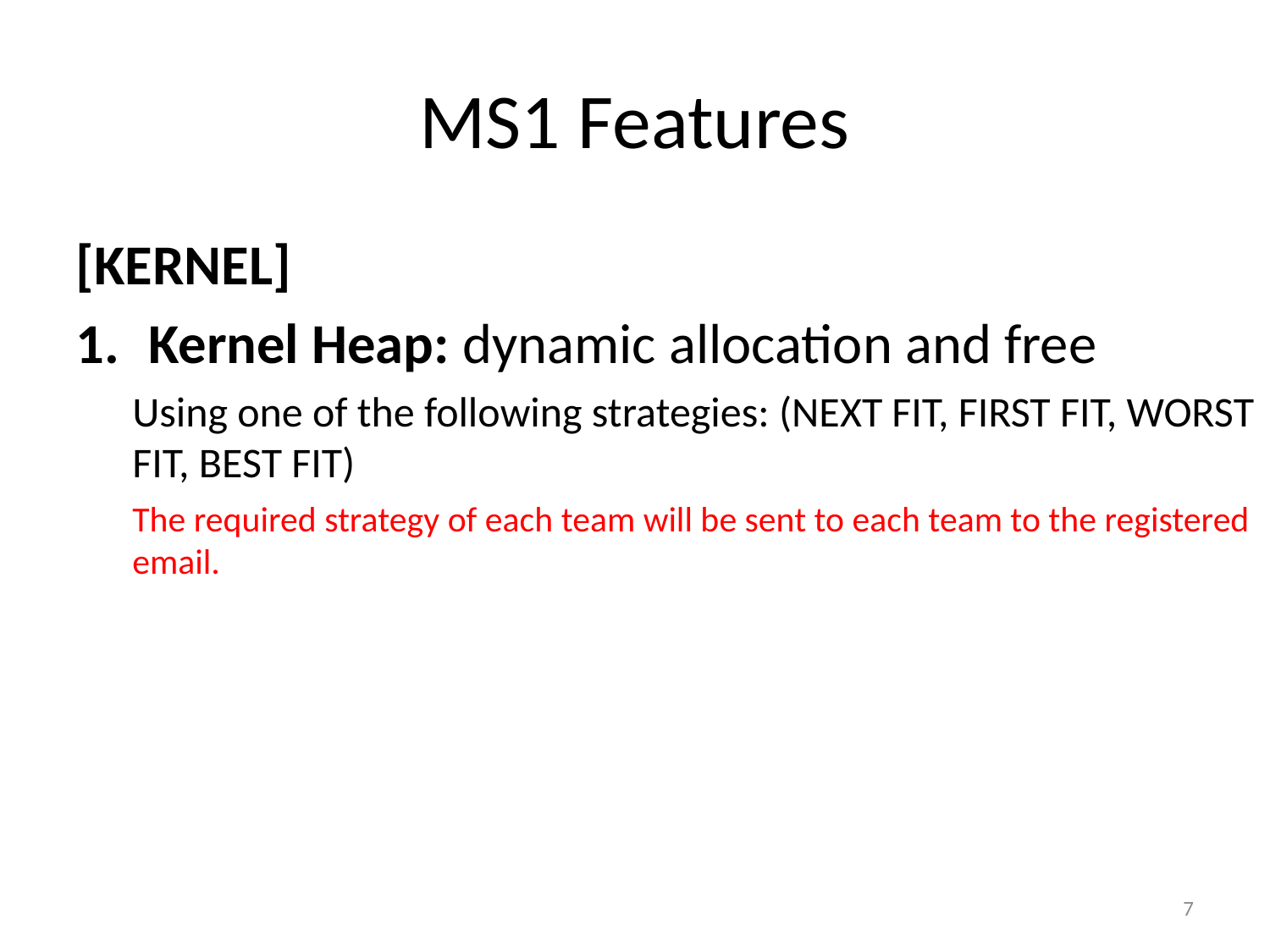

MS1 Features
[KERNEL]
Kernel Heap: dynamic allocation and free
Using one of the following strategies: (NEXT FIT, FIRST FIT, WORST FIT, BEST FIT)
The required strategy of each team will be sent to each team to the registered email.
7